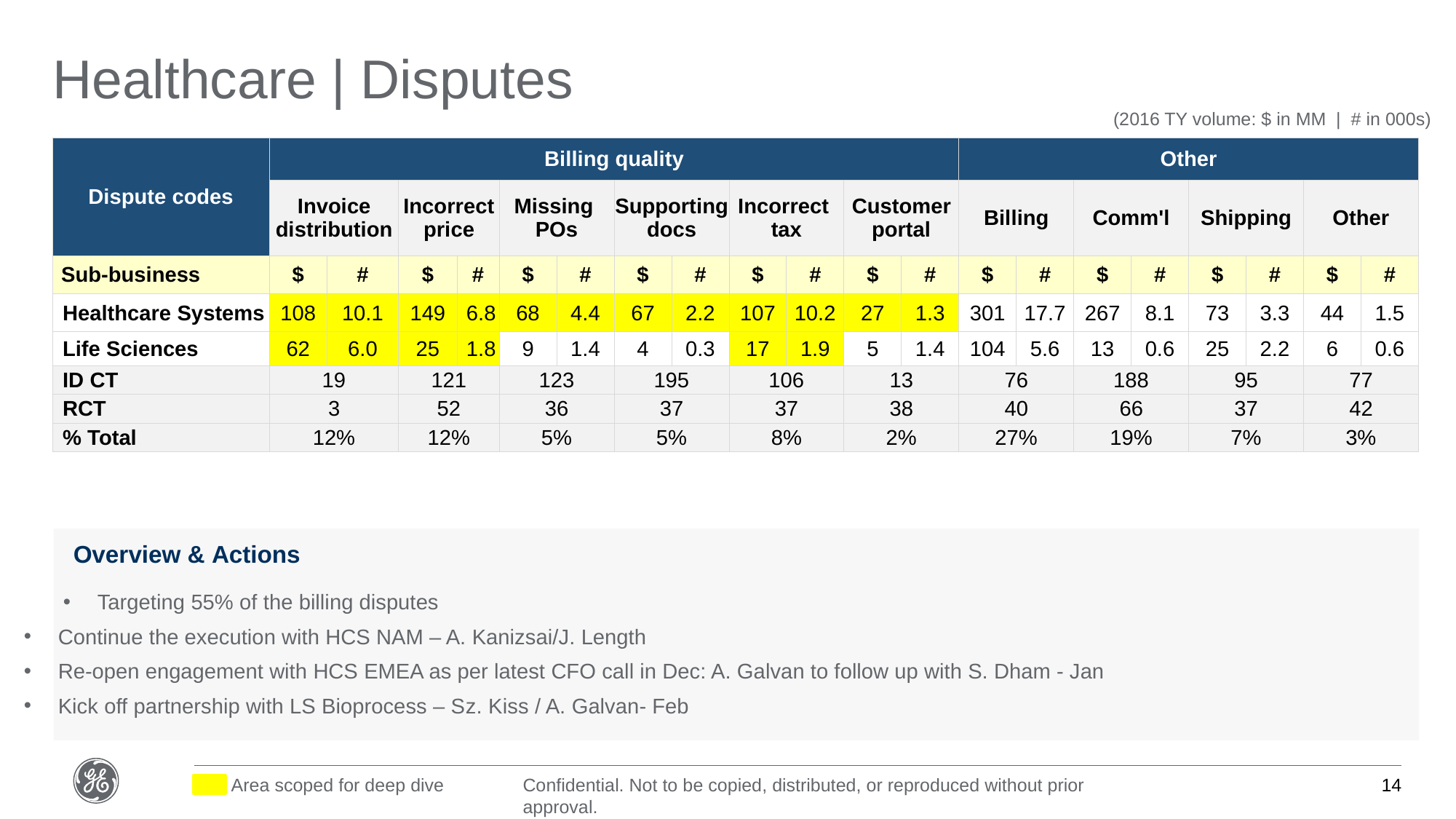

# Healthcare | Disputes
(2016 TY volume: $ in MM  |  # in 000s)

| Dispute codes | Billing quality |  |  |  |  |  |  |  |  |  |  |  | Other |  |  |  |  |  |  |  |
| --- | --- | --- | --- | --- | --- | --- | --- | --- | --- | --- | --- | --- | --- | --- | --- | --- | --- | --- | --- | --- |
|  | Invoice distribution |  | Incorrect price |  | Missing POs |  | Supporting docs |  | Incorrect tax |  | Customer portal |  | Billing |  | Comm'l |  | Shipping |  | Other |  |
| Sub-business | $ | # | $ | # | $ | # | $ | # | $ | # | $ | # | $ | # | $ | # | $ | # | $ | # |
| Healthcare Systems | 108 | 10.1 | 149 | 6.8 | 68 | 4.4 | 67 | 2.2 | 107 | 10.2 | 27 | 1.3 | 301 | 17.7 | 267 | 8.1 | 73 | 3.3 | 44 | 1.5 |
| Life Sciences | 62 | 6.0 | 25 | 1.8 | 9 | 1.4 | 4 | 0.3 | 17 | 1.9 | 5 | 1.4 | 104 | 5.6 | 13 | 0.6 | 25 | 2.2 | 6 | 0.6 |
| ID CT | 19 |  | 121 |  | 123 |  | 195 |  | 106 |  | 13 |  | 76 |  | 188 |  | 95 |  | 77 |  |
| RCT | 3 |  | 52 |  | 36 |  | 37 |  | 37 |  | 38 |  | 40 |  | 66 |  | 37 |  | 42 |  |
| % Total | 12% |  | 12% |  | 5% |  | 5% |  | 8% |  | 2% |  | 27% |  | 19% |  | 7% |  | 3% |  |

Overview & Actions
Targeting 55% of the billing disputes
Continue the execution with HCS NAM – A. Kanizsai/J. Length
Re-open engagement with HCS EMEA as per latest CFO call in Dec: A. Galvan to follow up with S. Dham - Jan
Kick off partnership with LS Bioprocess – Sz. Kiss / A. Galvan- Feb
14
Area scoped for deep dive